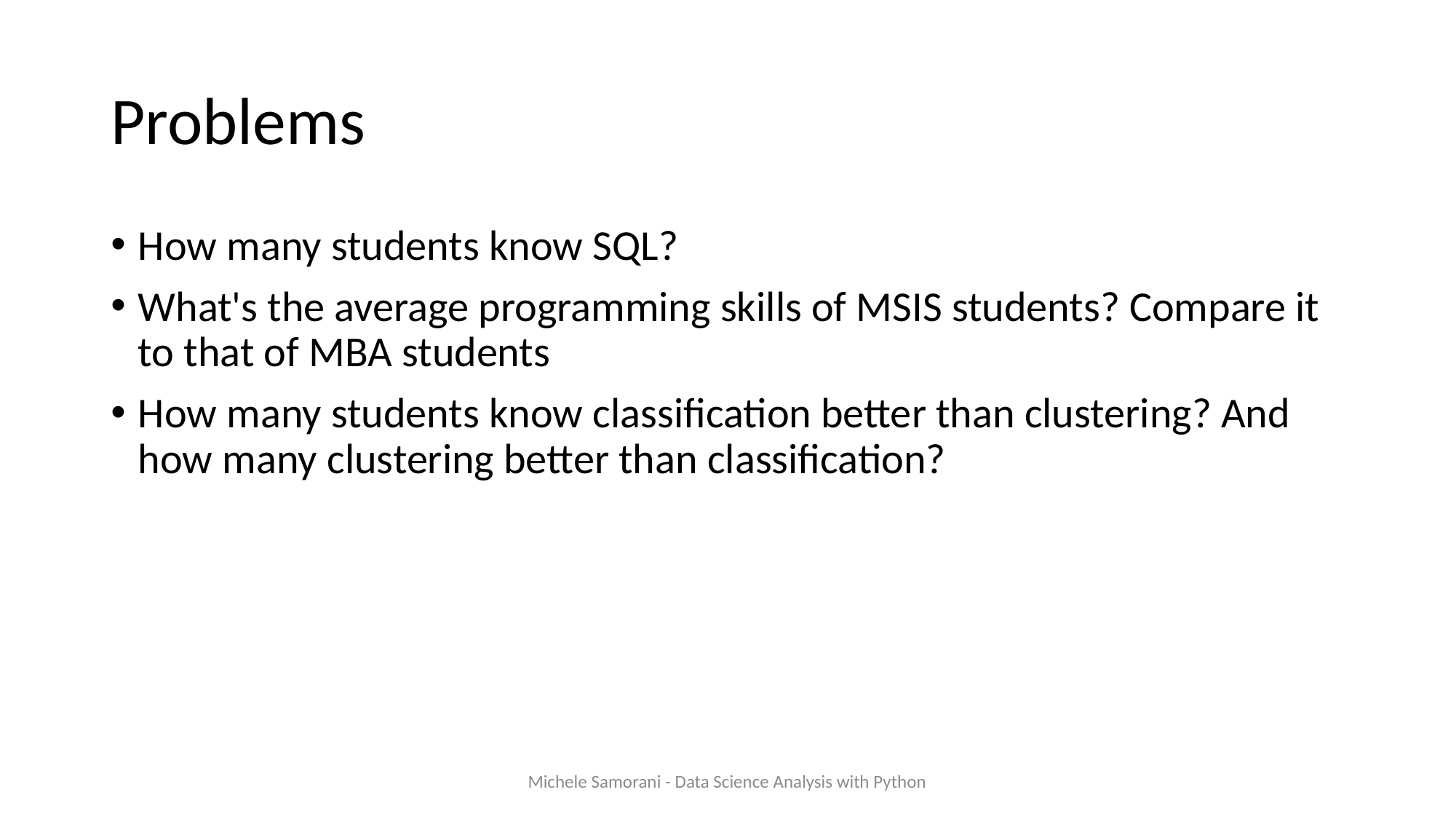

# Problems
How many students know SQL?
What's the average programming skills of MSIS students? Compare it to that of MBA students
How many students know classification better than clustering? And how many clustering better than classification?
Michele Samorani - Data Science Analysis with Python